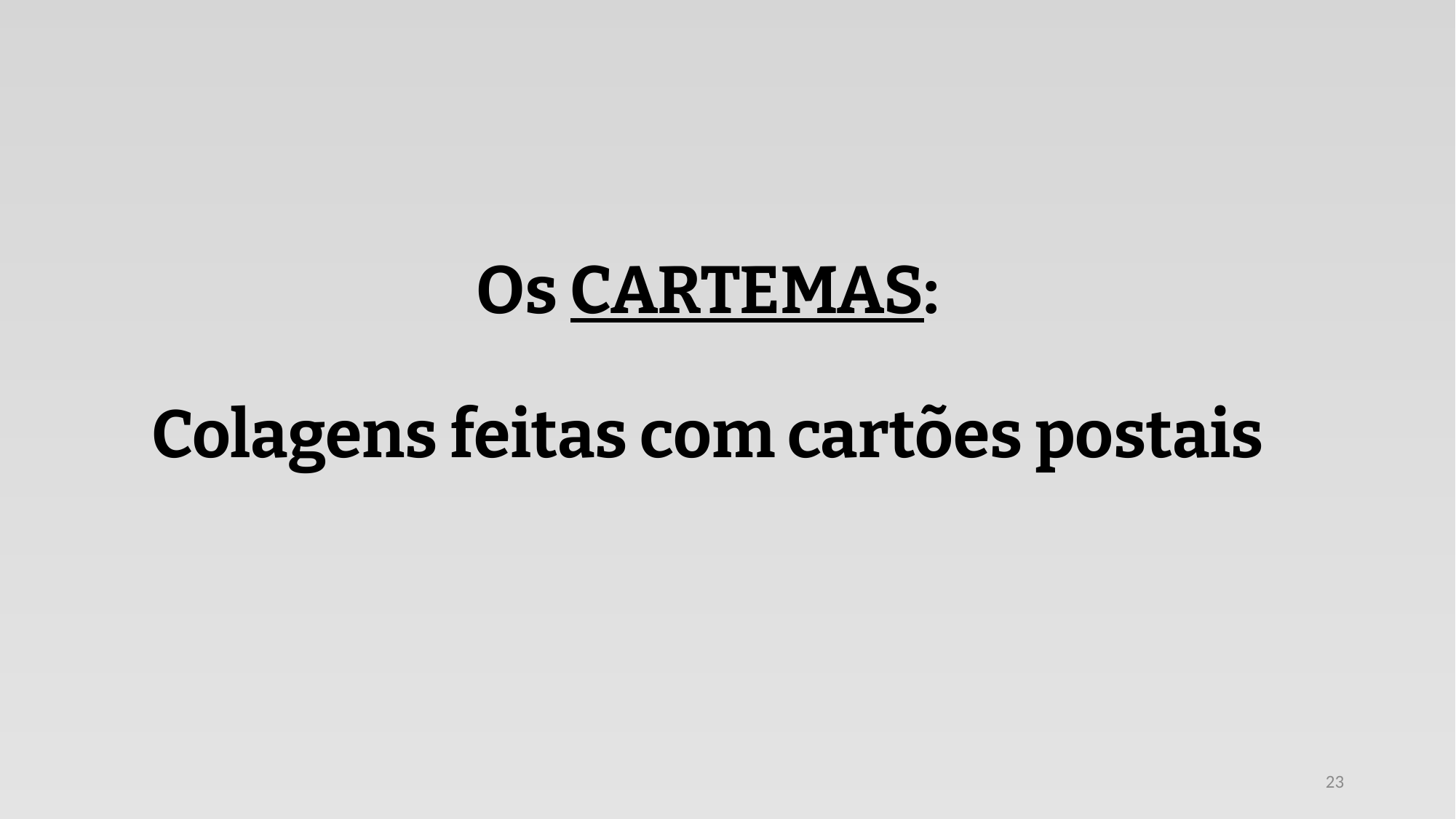

# Os CARTEMAS: Colagens feitas com cartões postais
23